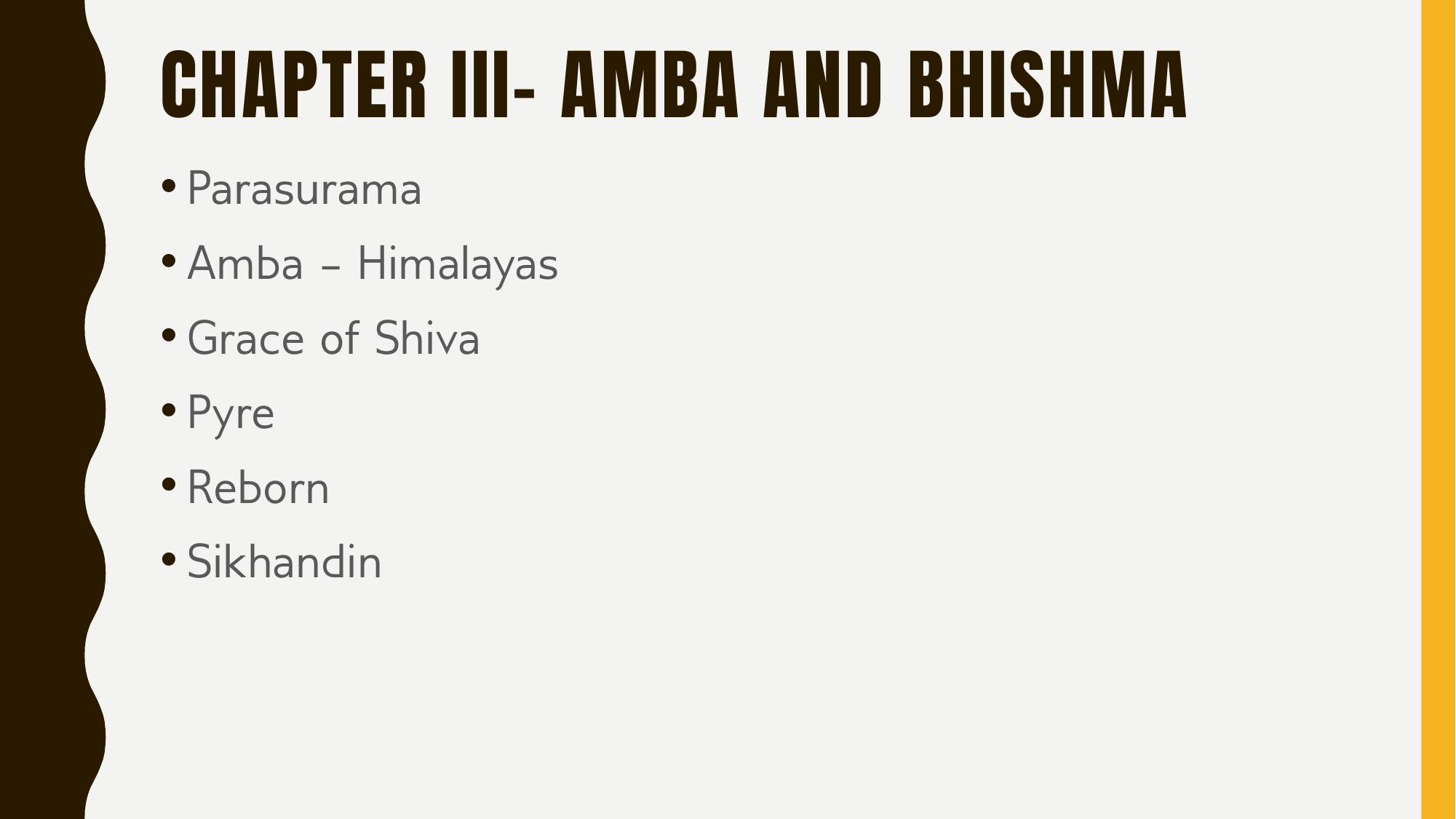

# Chapter iii- amba and bhishma
Parasurama
Amba – Himalayas
Grace of Shiva
Pyre
Reborn
Sikhandin